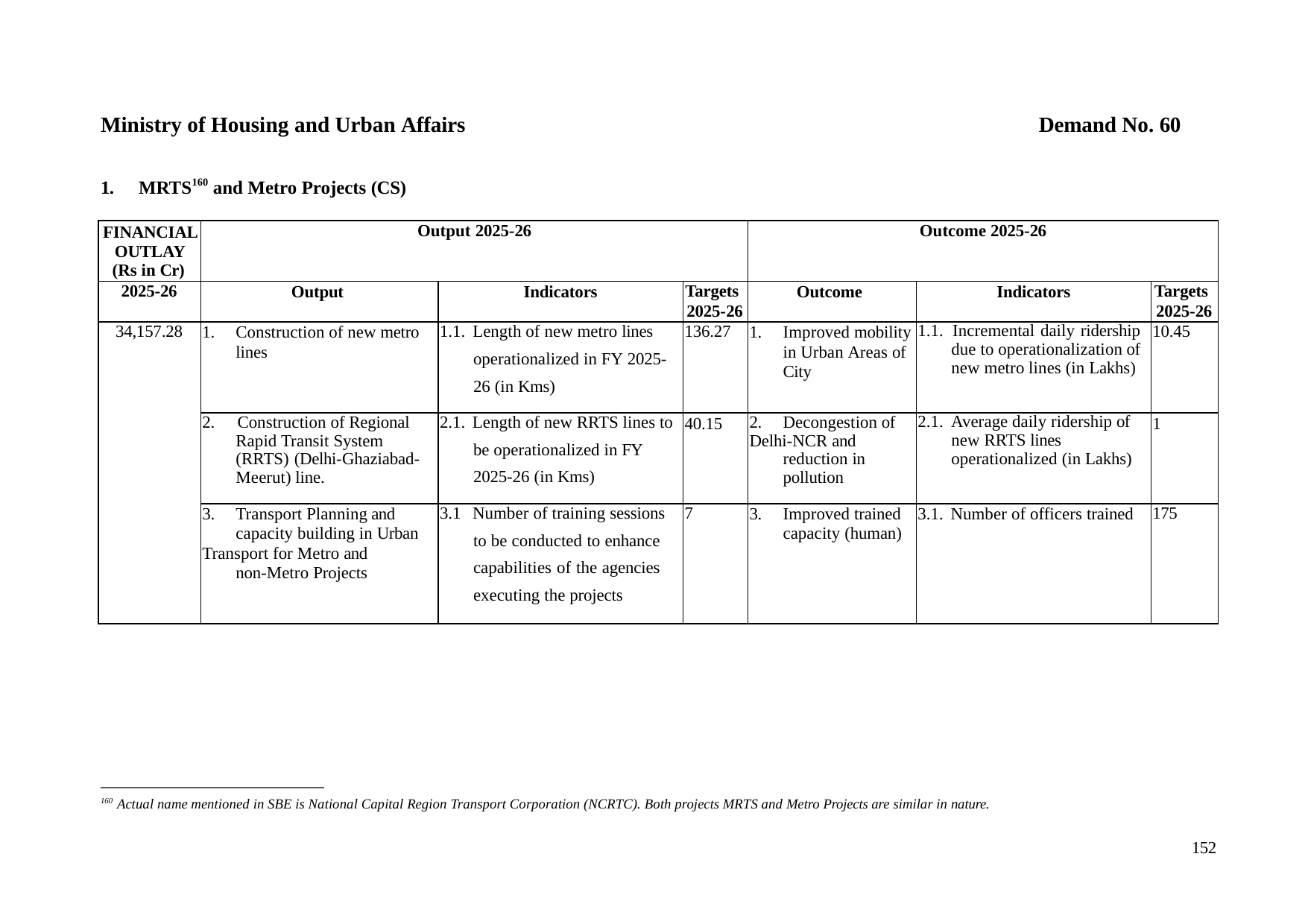

Ministry of Housing and Urban Affairs
Demand No. 60
1.	MRTS160 and Metro Projects (CS)
| FINANCIAL OUTLAY (Rs in Cr) | Output 2025-26 |  |  | Outcome 2025-26 |  |  |
| --- | --- | --- | --- | --- | --- | --- |
| 2025-26 | Output | Indicators | Targets 2025-26 | Outcome | Indicators | Targets 2025-26 |
| 34,157.28 | 1. Construction of new metro lines | 1.1. Length of new metro lines operationalized in FY 2025- 26 (in Kms) | 136.27 | 1. Improved mobility in Urban Areas of City | 1.1. Incremental daily ridership due to operationalization of new metro lines (in Lakhs) | 10.45 |
|  | 2. Construction of Regional Rapid Transit System (RRTS) (Delhi-Ghaziabad- Meerut) line. | 2.1. Length of new RRTS lines to be operationalized in FY 2025-26 (in Kms) | 40.15 | 2. Decongestion of Delhi-NCR and reduction in pollution | 2.1. Average daily ridership of new RRTS lines operationalized (in Lakhs) | 1 |
|  | 3. Transport Planning and capacity building in Urban Transport for Metro and non-Metro Projects | 3.1 Number of training sessions to be conducted to enhance capabilities of the agencies executing the projects | 7 | 3. Improved trained capacity (human) | 3.1. Number of officers trained | 175 |

160 Actual name mentioned in SBE is National Capital Region Transport Corporation (NCRTC). Both projects MRTS and Metro Projects are similar in nature.
152